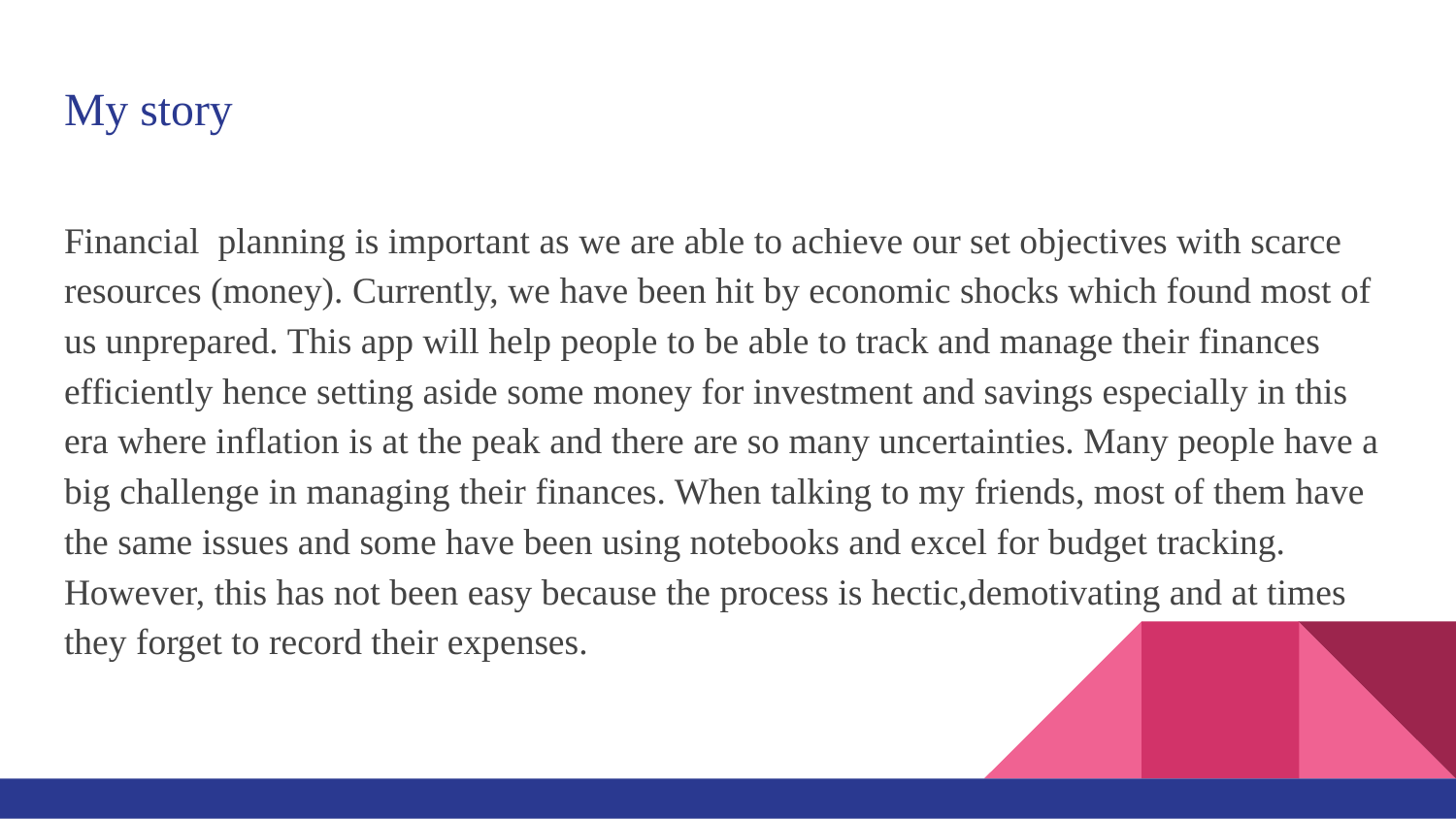

# My story
Financial  planning is important as we are able to achieve our set objectives with scarce resources (money). Currently, we have been hit by economic shocks which found most of us unprepared. This app will help people to be able to track and manage their finances efficiently hence setting aside some money for investment and savings especially in this era where inflation is at the peak and there are so many uncertainties. Many people have a big challenge in managing their finances. When talking to my friends, most of them have the same issues and some have been using notebooks and excel for budget tracking. However, this has not been easy because the process is hectic,demotivating and at times they forget to record their expenses.